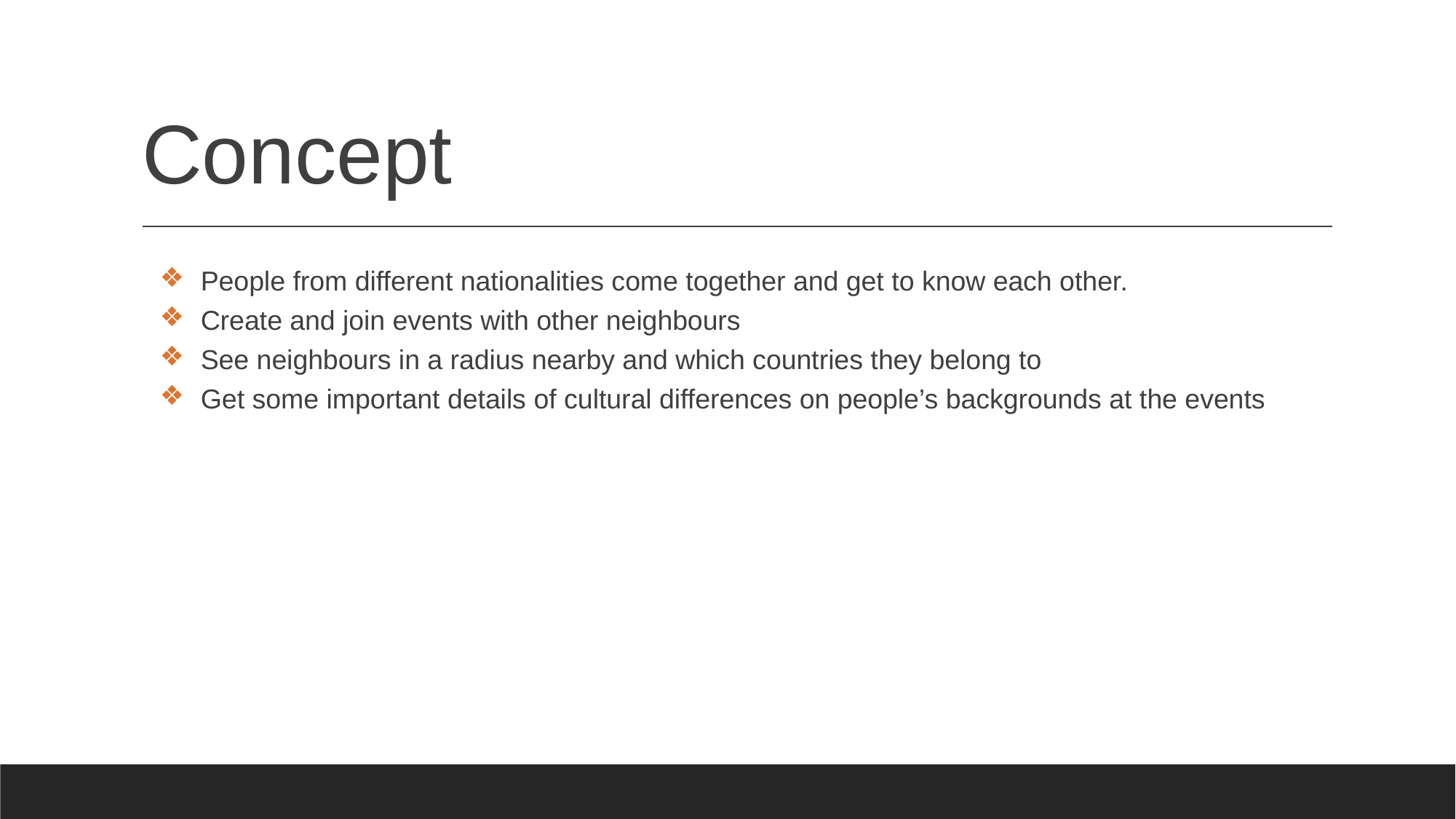

# Concept
People from different nationalities come together and get to know each other.
Create and join events with other neighbours
See neighbours in a radius nearby and which countries they belong to
Get some important details of cultural differences on people’s backgrounds at the events